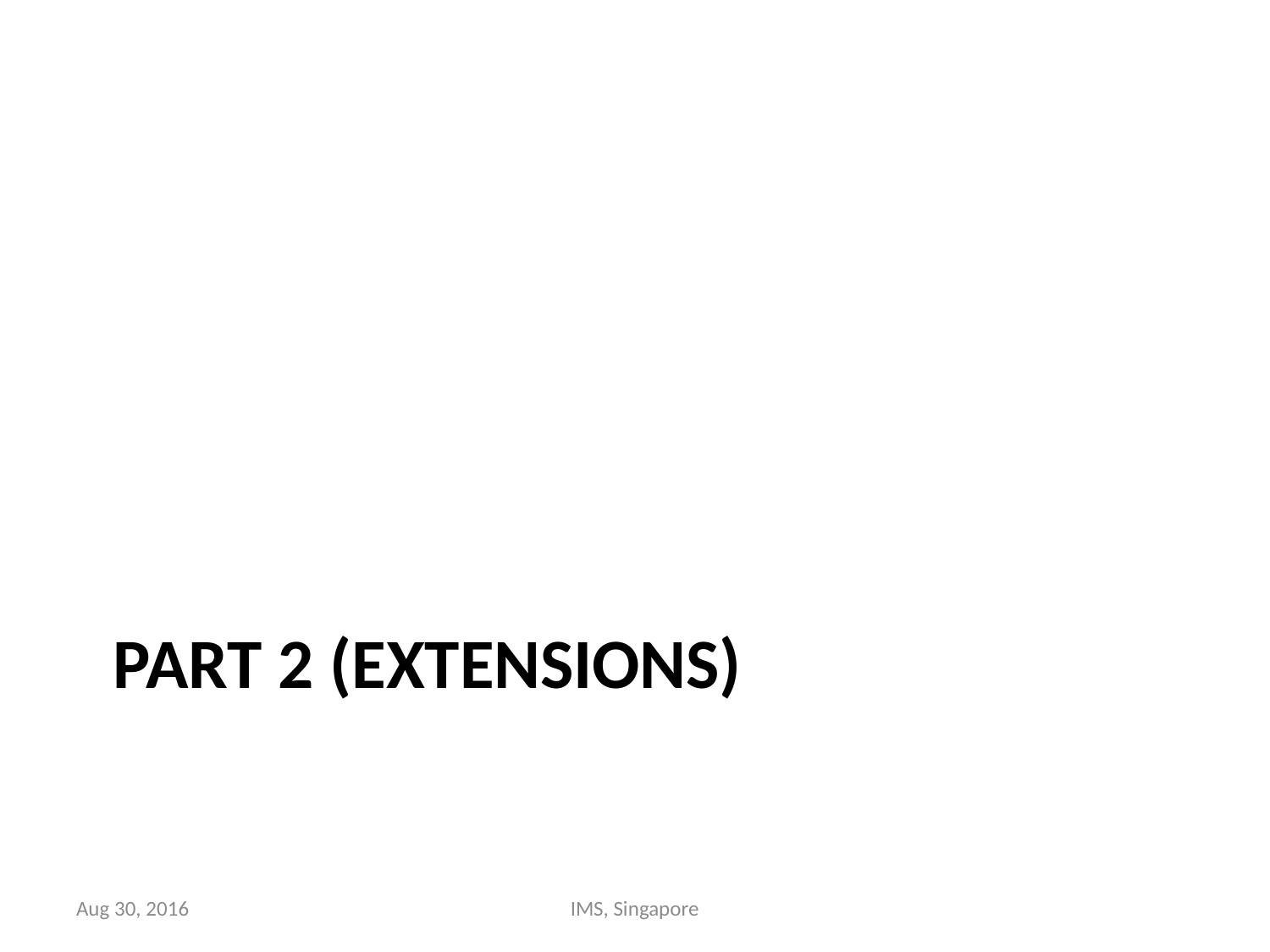

# Part 2 (Extensions)
Aug 30, 2016
IMS, Singapore
68